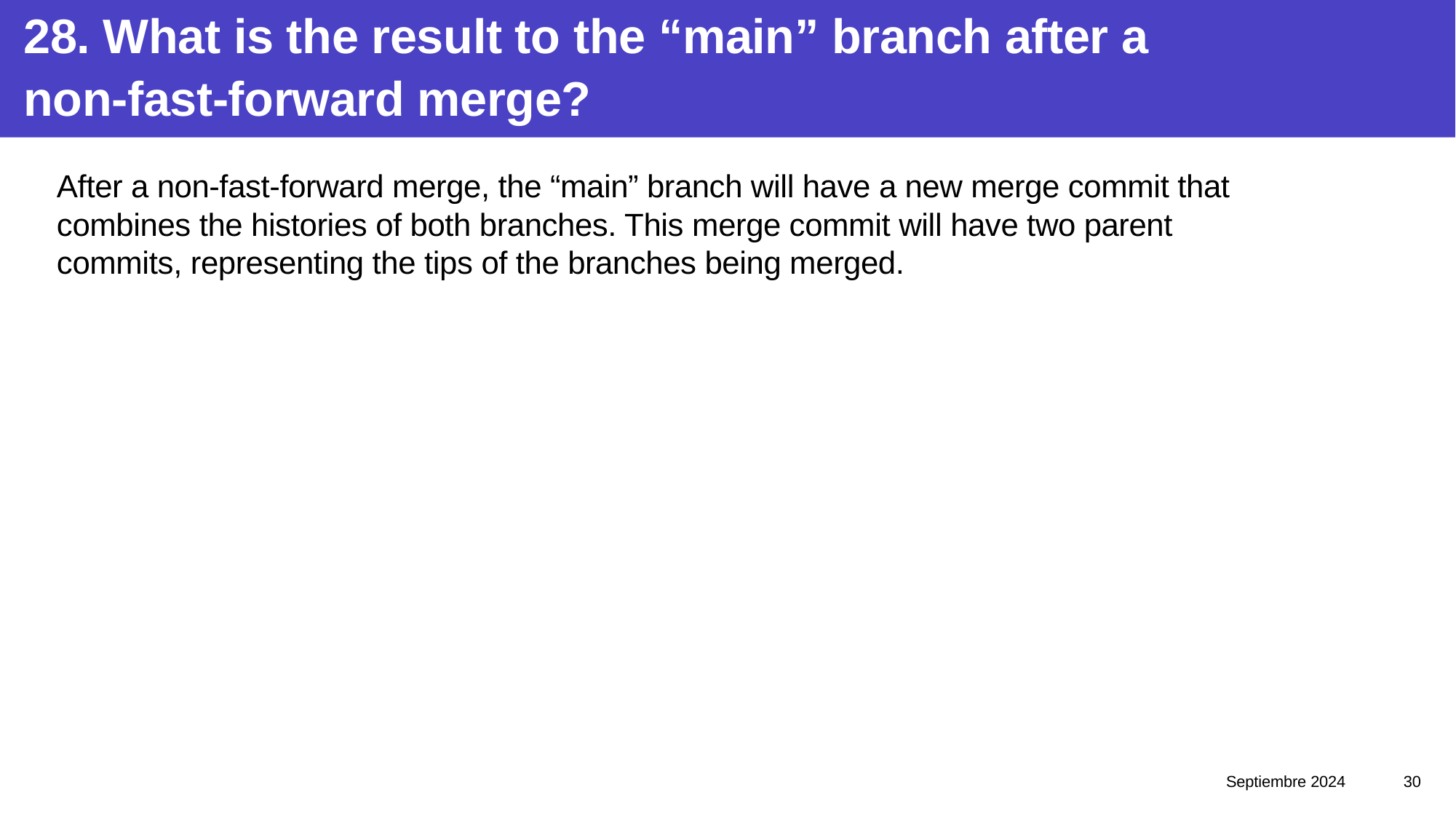

# 28. What is the result to the “main” branch after a non-fast-forward merge?
After a non-fast-forward merge, the “main” branch will have a new merge commit that combines the histories of both branches. This merge commit will have two parent commits, representing the tips of the branches being merged.
Septiembre 2024
30